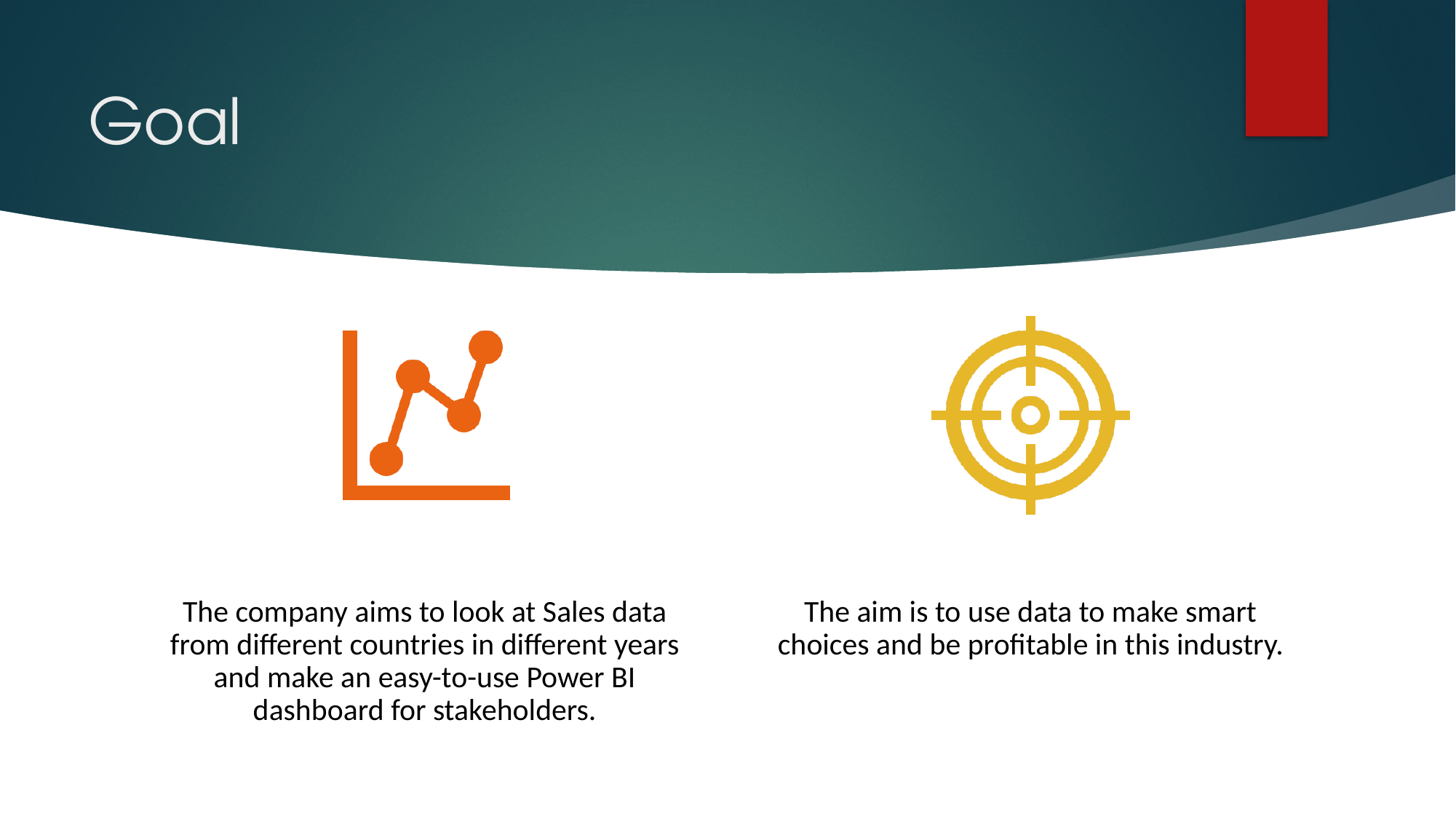

# Goal

The company aims to look at Sales data from different countries in different years and make an easy-to-use Power BI dashboard for stakeholders.
The aim is to use data to make smart choices and be profitable in this industry.